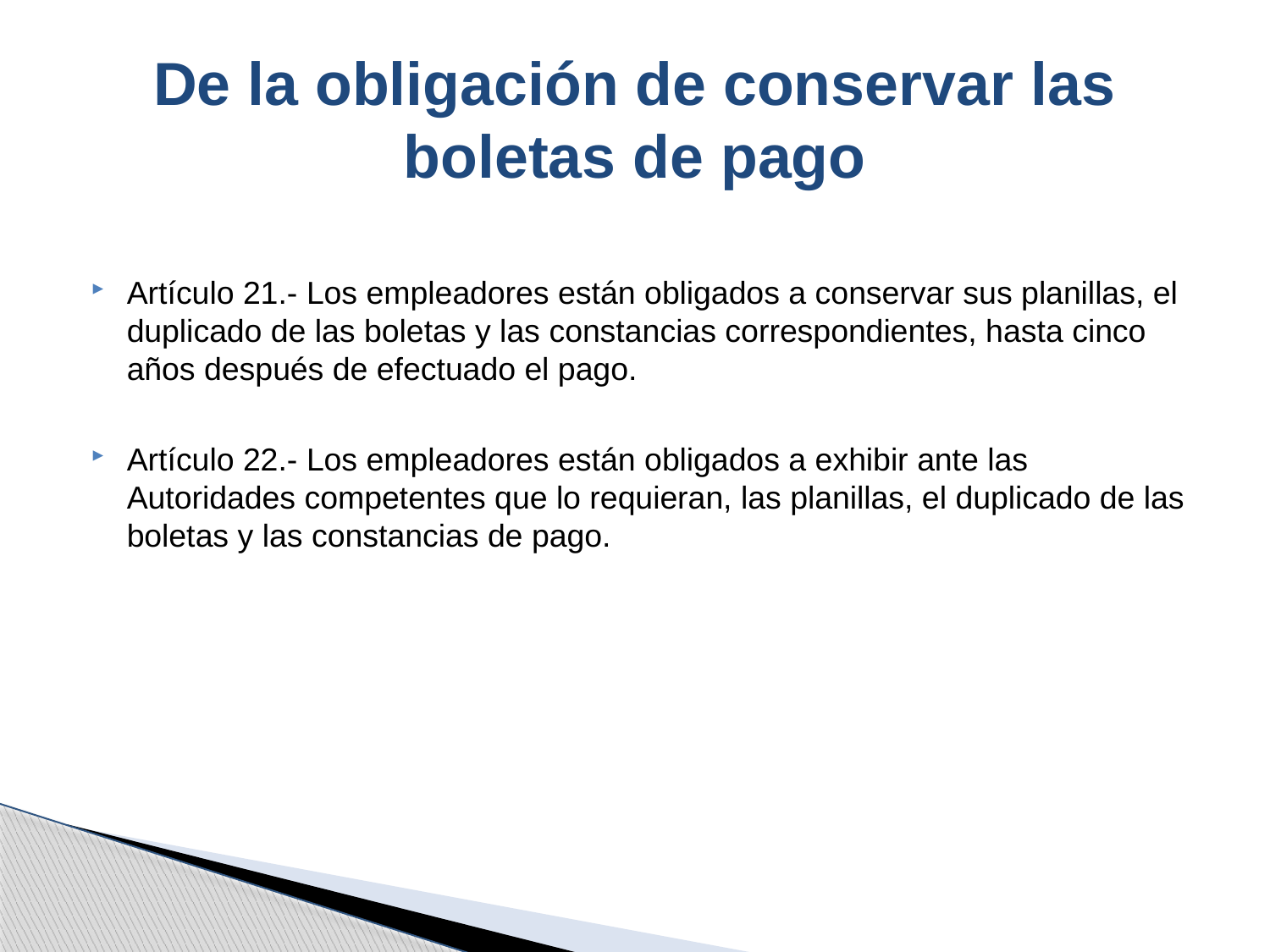

# De la obligación de conservar las boletas de pago
Artículo 21.- Los empleadores están obligados a conservar sus planillas, el duplicado de las boletas y las constancias correspondientes, hasta cinco años después de efectuado el pago.

Artículo 22.- Los empleadores están obligados a exhibir ante las Autoridades competentes que lo requieran, las planillas, el duplicado de las boletas y las constancias de pago.